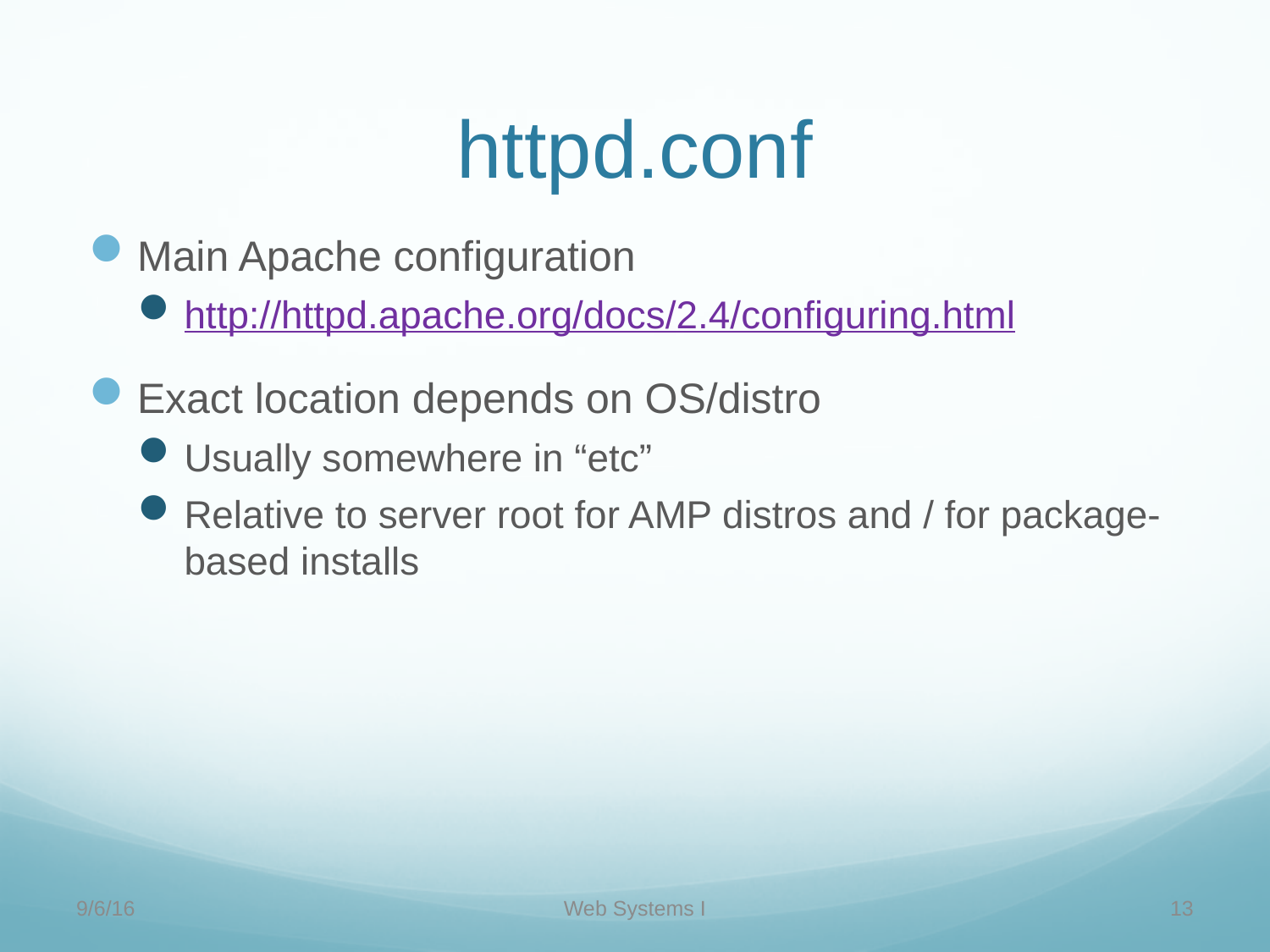

# httpd.conf
Main Apache configuration
http://httpd.apache.org/docs/2.4/configuring.html
Exact location depends on OS/distro
Usually somewhere in “etc”
Relative to server root for AMP distros and / for package-based installs

9/6/16
Web Systems I
13